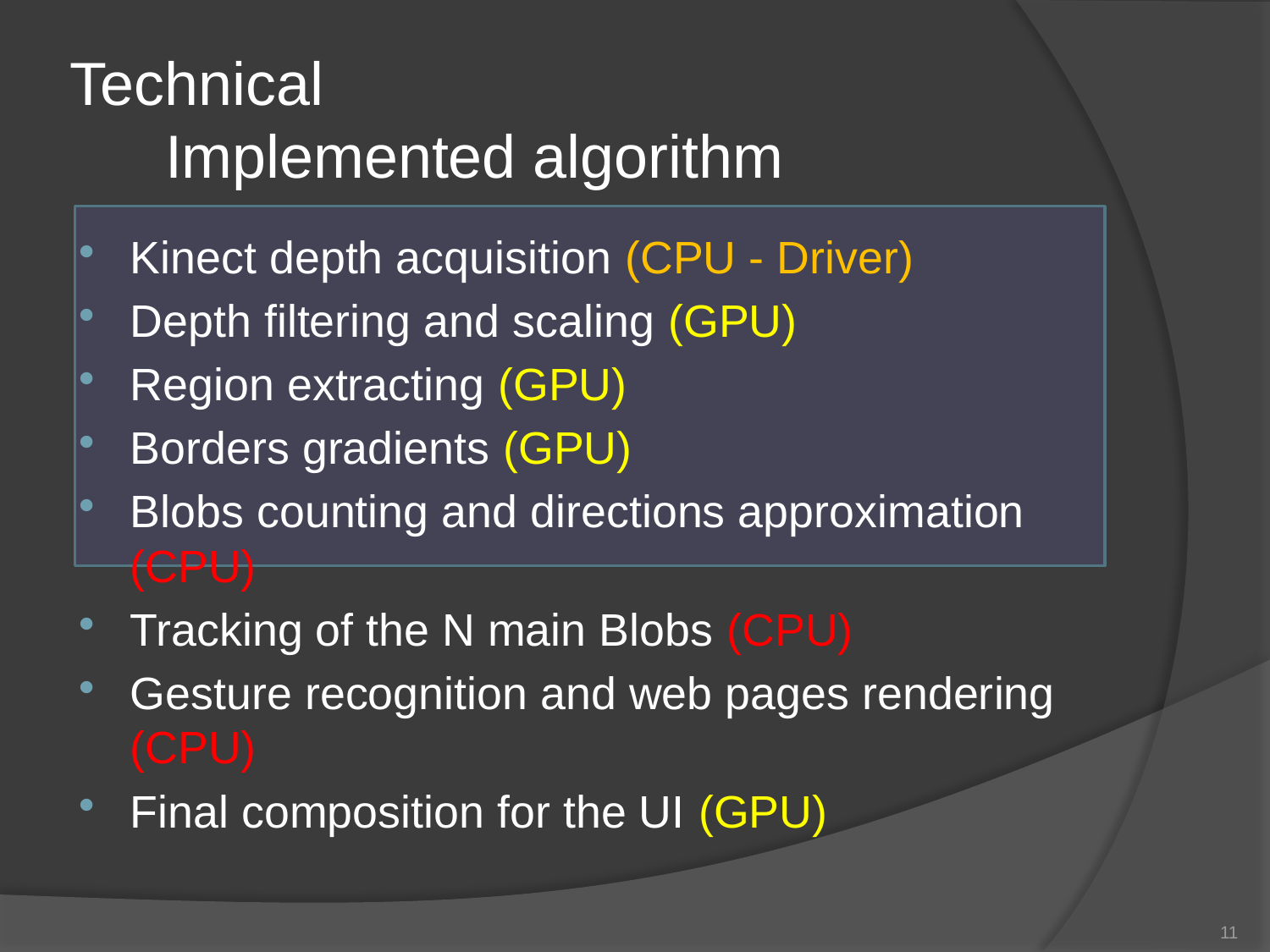

# Technical Implemented algorithm

Kinect depth acquisition (CPU - Driver)
Depth filtering and scaling (GPU)
Region extracting (GPU)
Borders gradients (GPU)
Blobs counting and directions approximation (CPU)
Tracking of the N main Blobs (CPU)
Gesture recognition and web pages rendering (CPU)
Final composition for the UI (GPU)
11